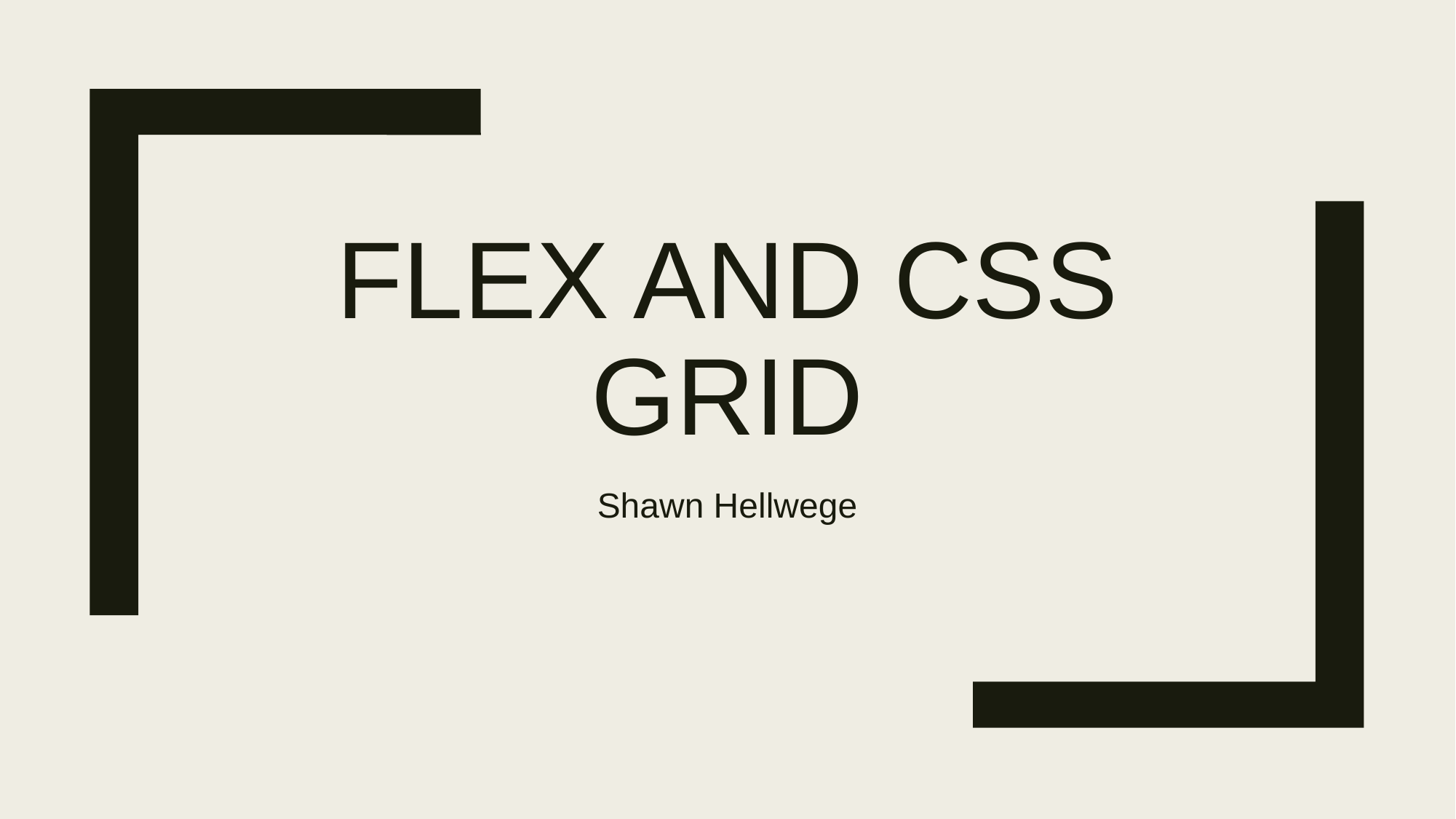

# Flex and css Grid
Shawn Hellwege